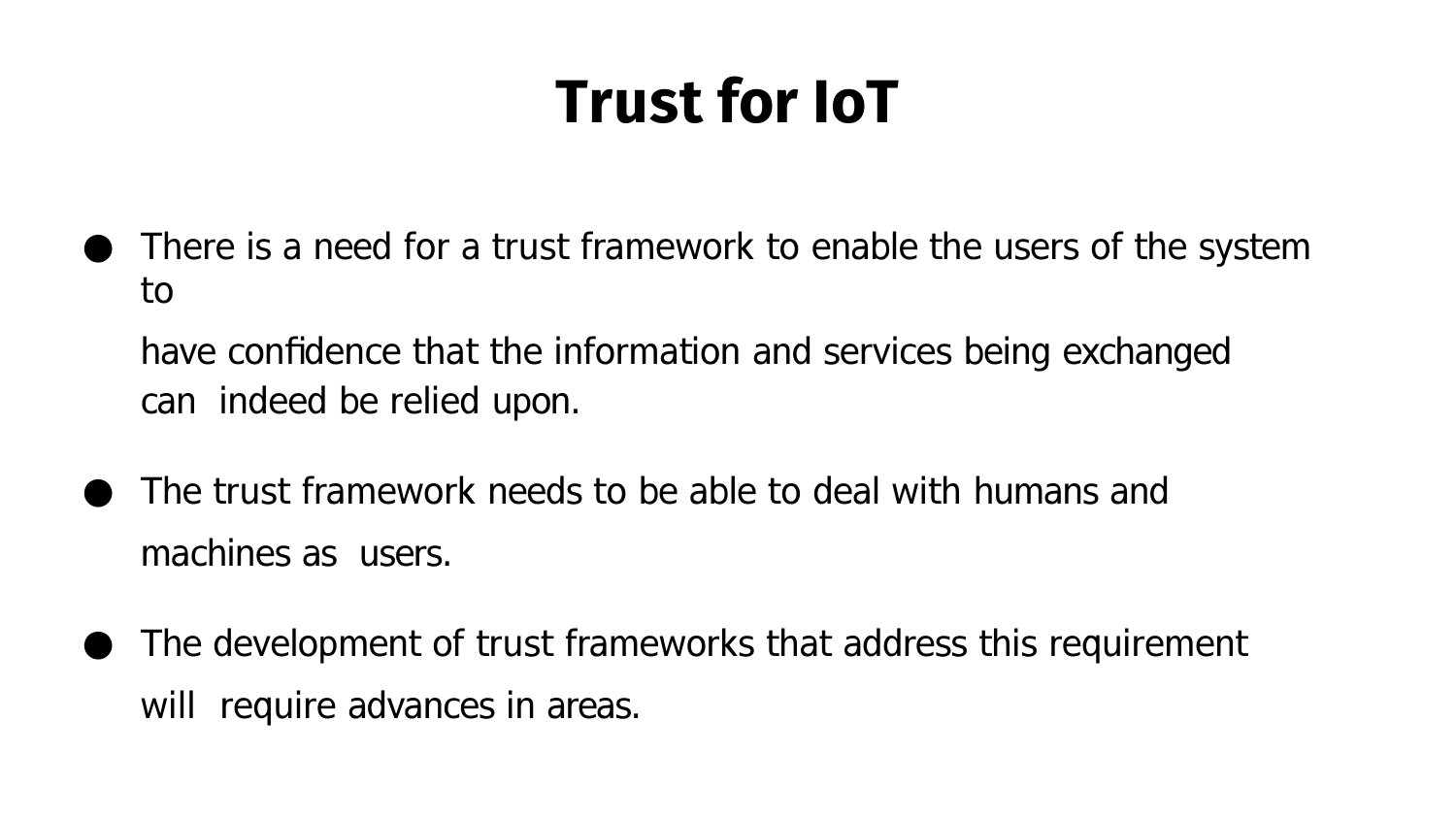

# Trust for IoT
There is a need for a trust framework to enable the users of the system to
have conﬁdence that the information and services being exchanged can  indeed be relied upon.
The trust framework needs to be able to deal with humans and machines as  users.
The development of trust frameworks that address this requirement will  require advances in areas.